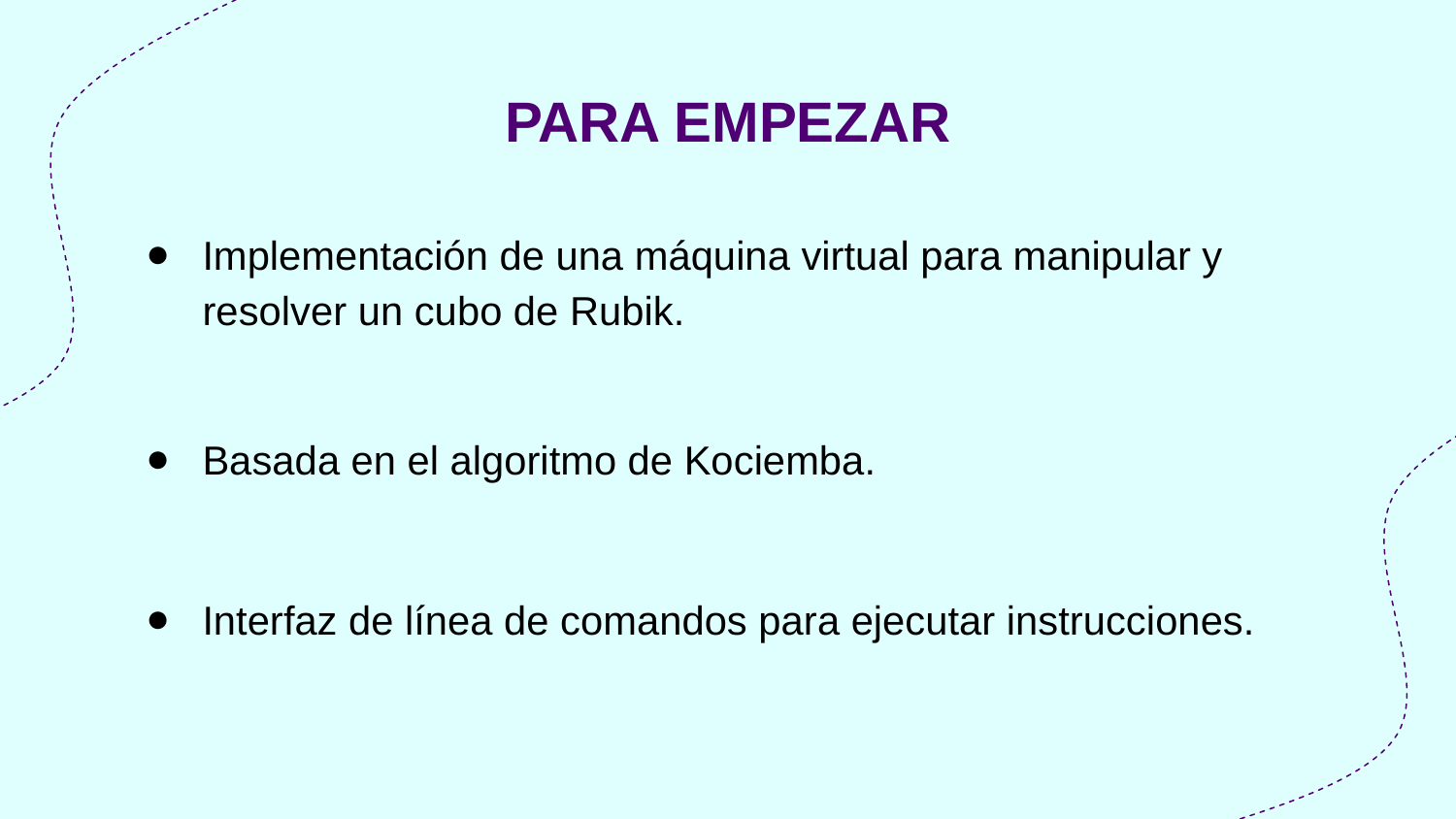

# PARA EMPEZAR
Implementación de una máquina virtual para manipular y resolver un cubo de Rubik.

Basada en el algoritmo de Kociemba.

Interfaz de línea de comandos para ejecutar instrucciones.